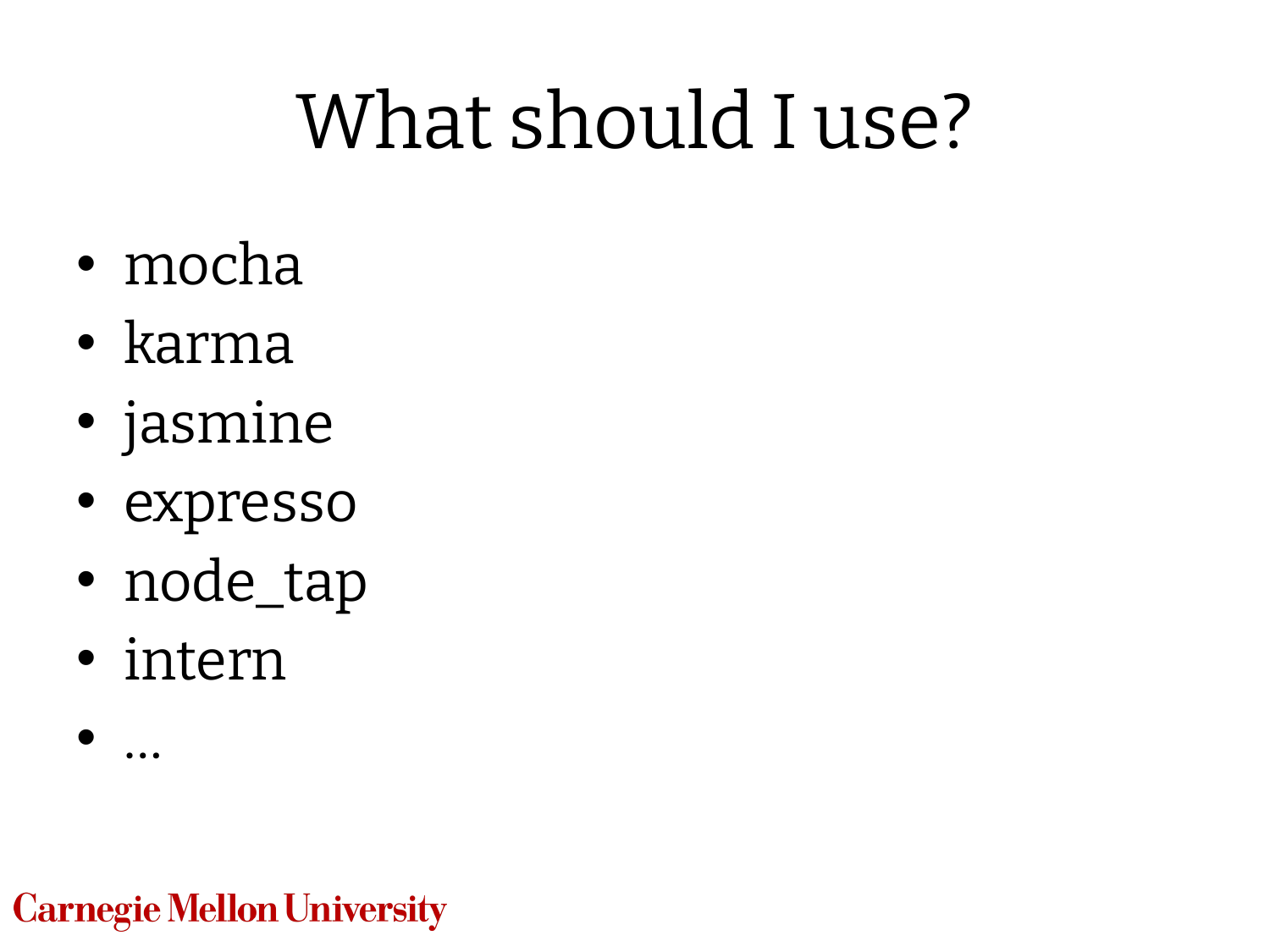

# What should I use?
mocha
karma
jasmine
expresso
node_tap
intern
…